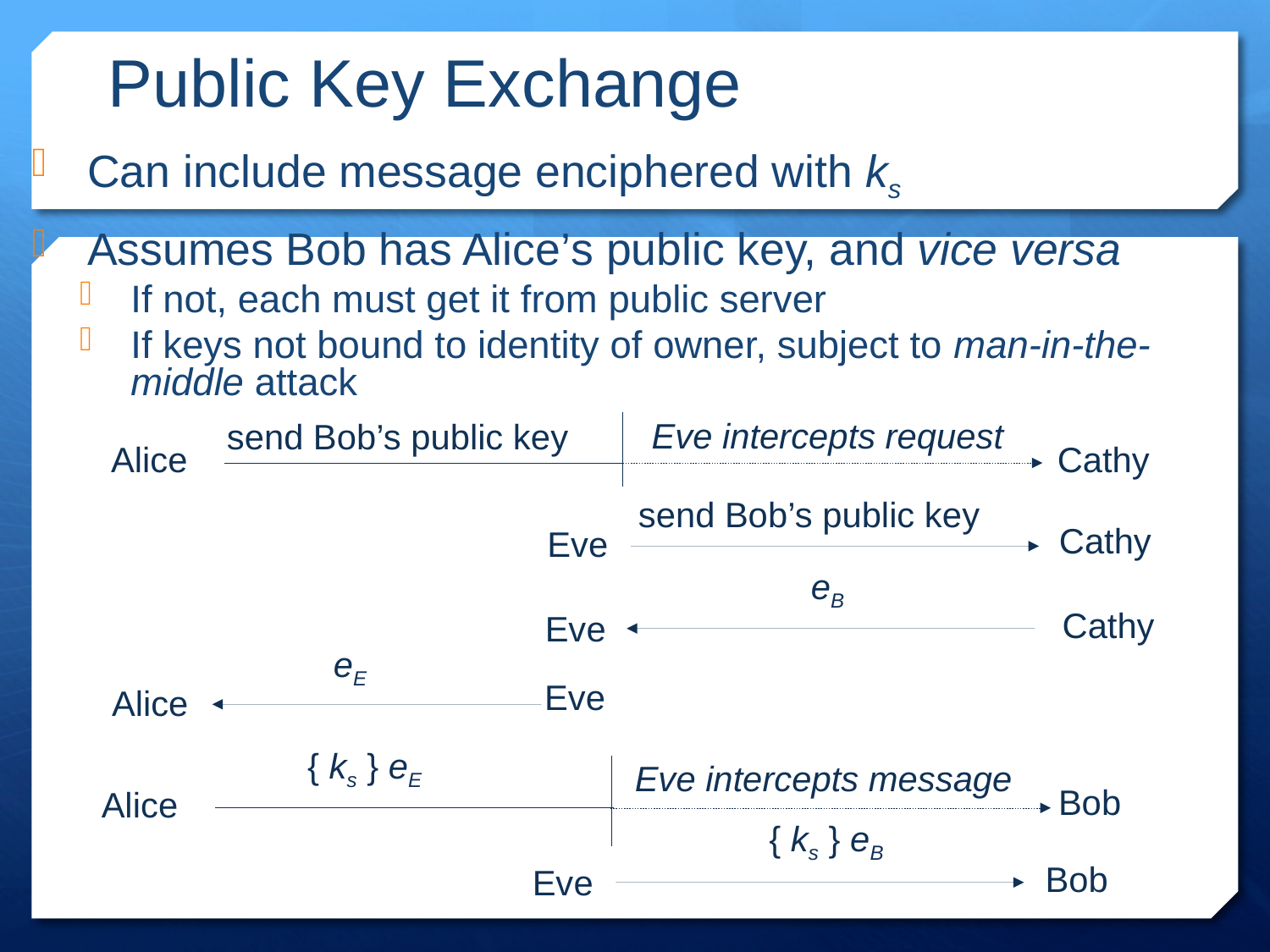

Public Key Exchange
Can include message enciphered with ks
Assumes Bob has Alice’s public key, and vice versa
If not, each must get it from public server
If keys not bound to identity of owner, subject to man-in-the-middle attack
Eve intercepts request
send Bob’s public key

Alice
Cathy

send Bob’s public key
Cathy
Eve

eB
Cathy
Eve

eE
Eve
Alice

{ ks } eE
Eve intercepts message

Bob
Alice

{ ks } eB
Bob
Eve